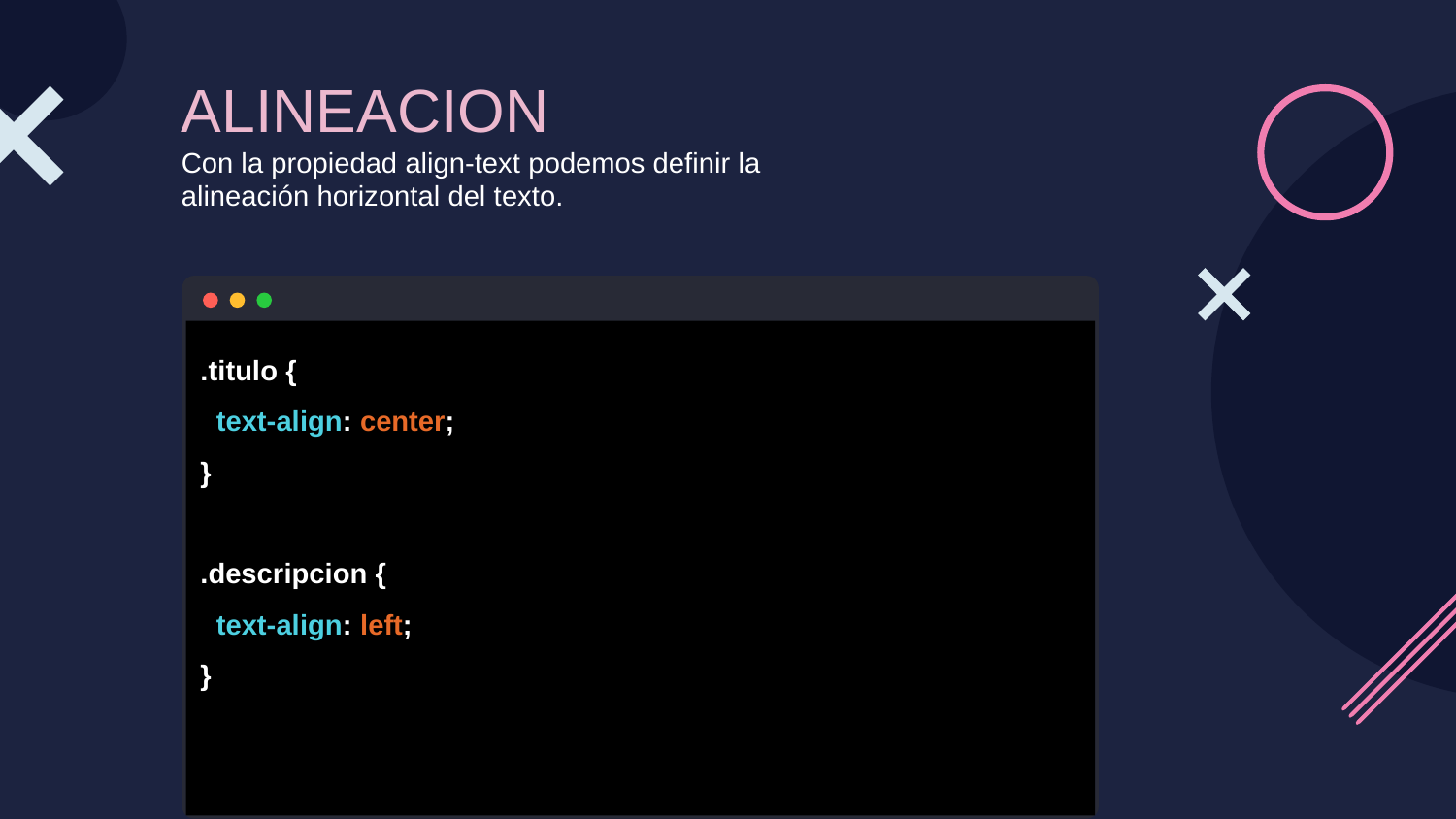

# ALINEACION Con la propiedad align-text podemos definir la alineación horizontal del texto.

.titulo {
  text-align: center;
}

.descripcion {
  text-align: left;
}